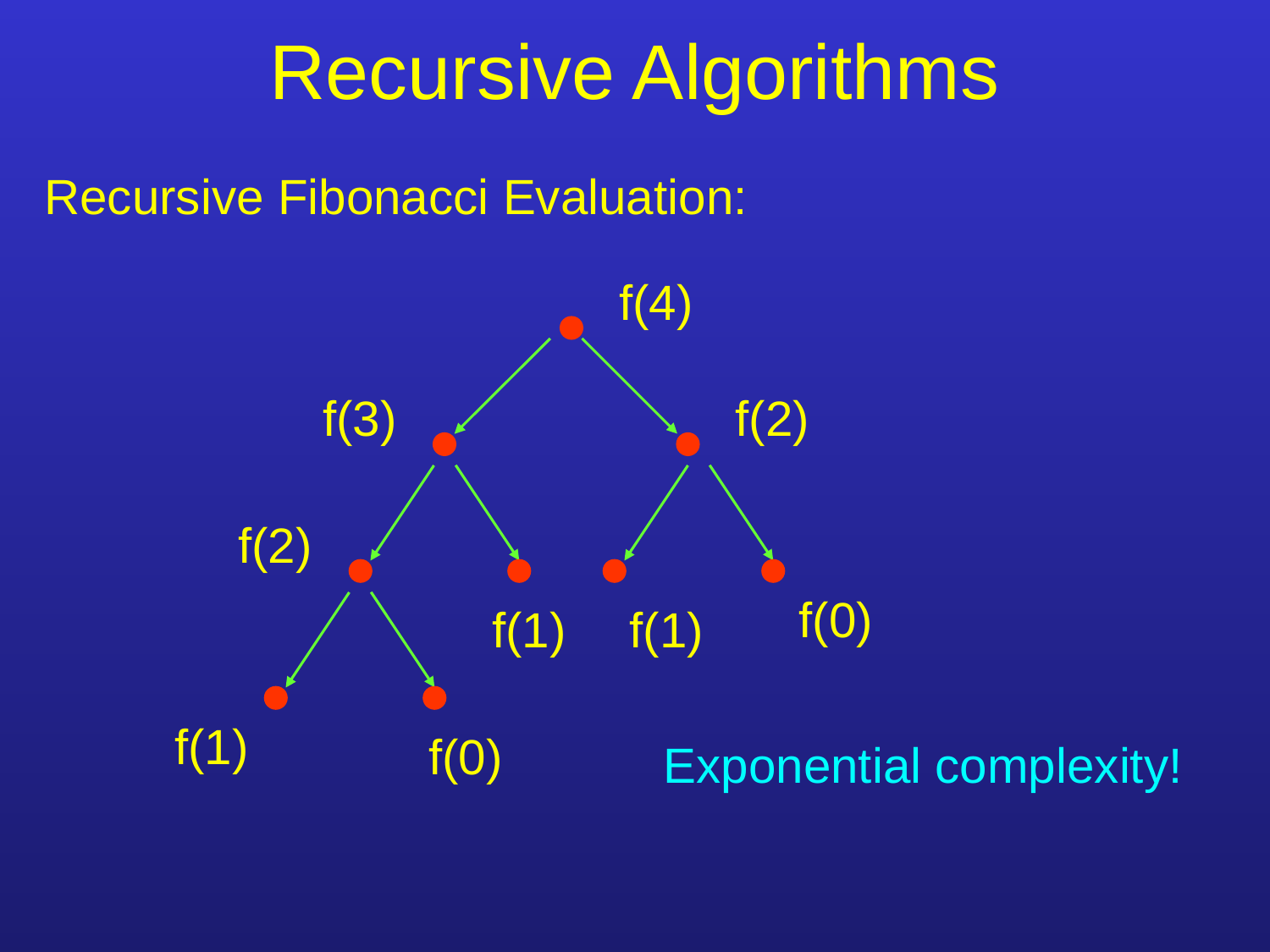

# Recursive Algorithms
Recursive Fibonacci Evaluation:
f(4)

f(3)

f(2)

f(2)

f(1)

f(1)

f(0)

f(1)

f(0)
Exponential complexity!